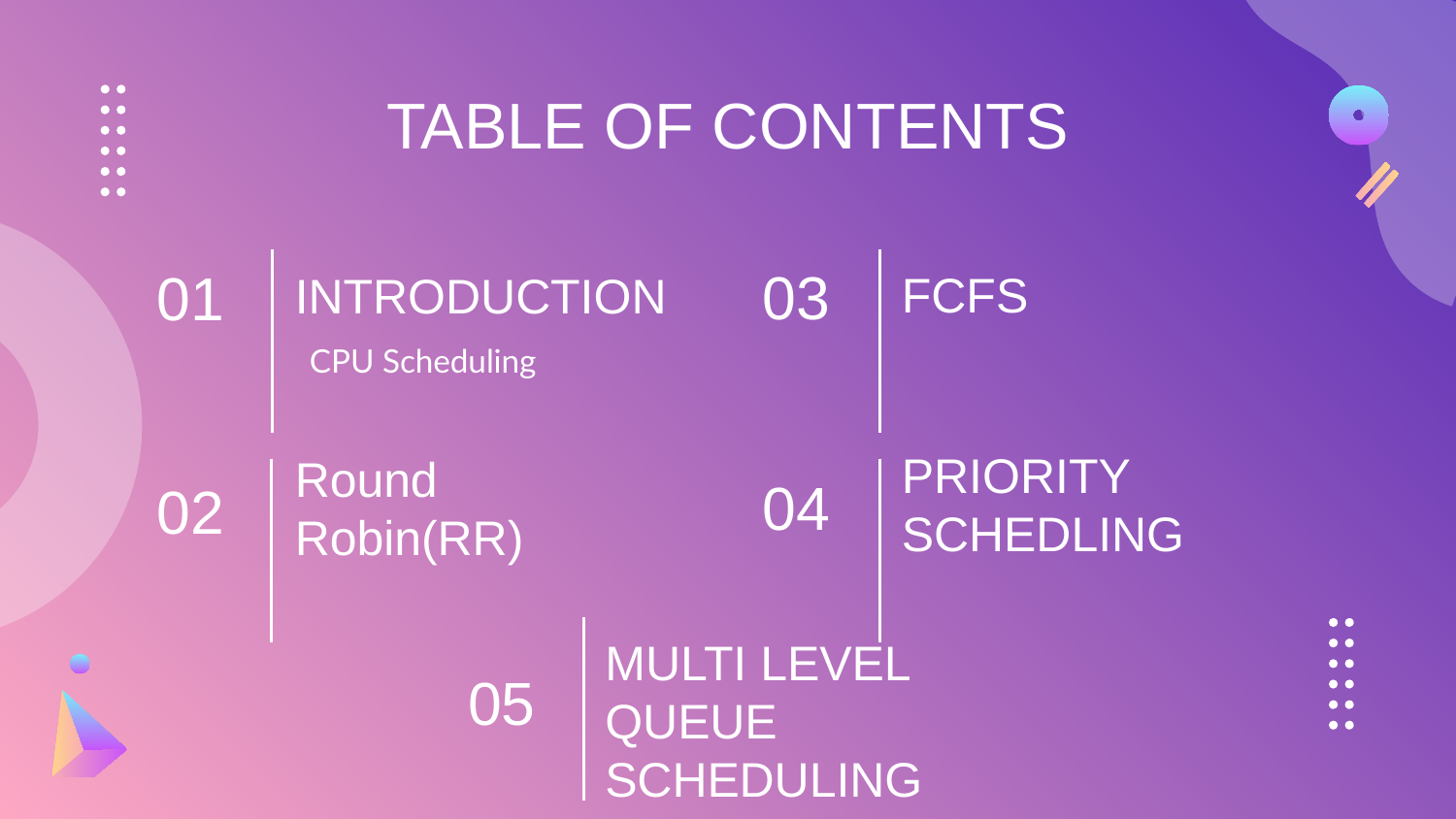

TABLE OF CONTENTS

FCFS
# INTRODUCTION
03
01
CPU Scheduling
PRIORITY SCHEDLING
Round Robin(RR)
04
02

05
MULTI LEVEL QUEUE SCHEDULING